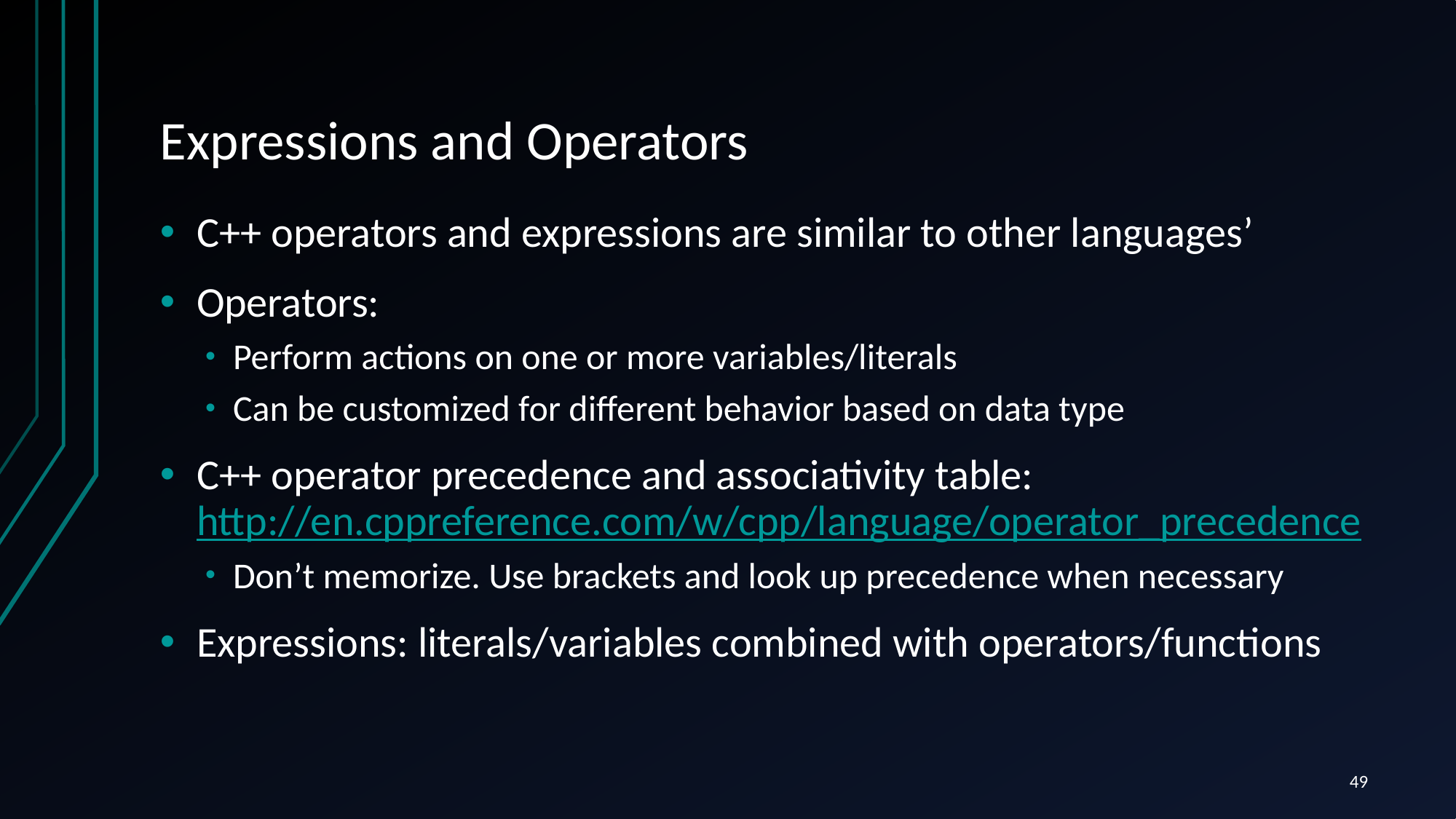

# Expressions and Operators
C++ operators and expressions are similar to other languages’
Operators:
Perform actions on one or more variables/literals
Can be customized for different behavior based on data type
C++ operator precedence and associativity table: http://en.cppreference.com/w/cpp/language/operator_precedence
Don’t memorize. Use brackets and look up precedence when necessary
Expressions: literals/variables combined with operators/functions
49